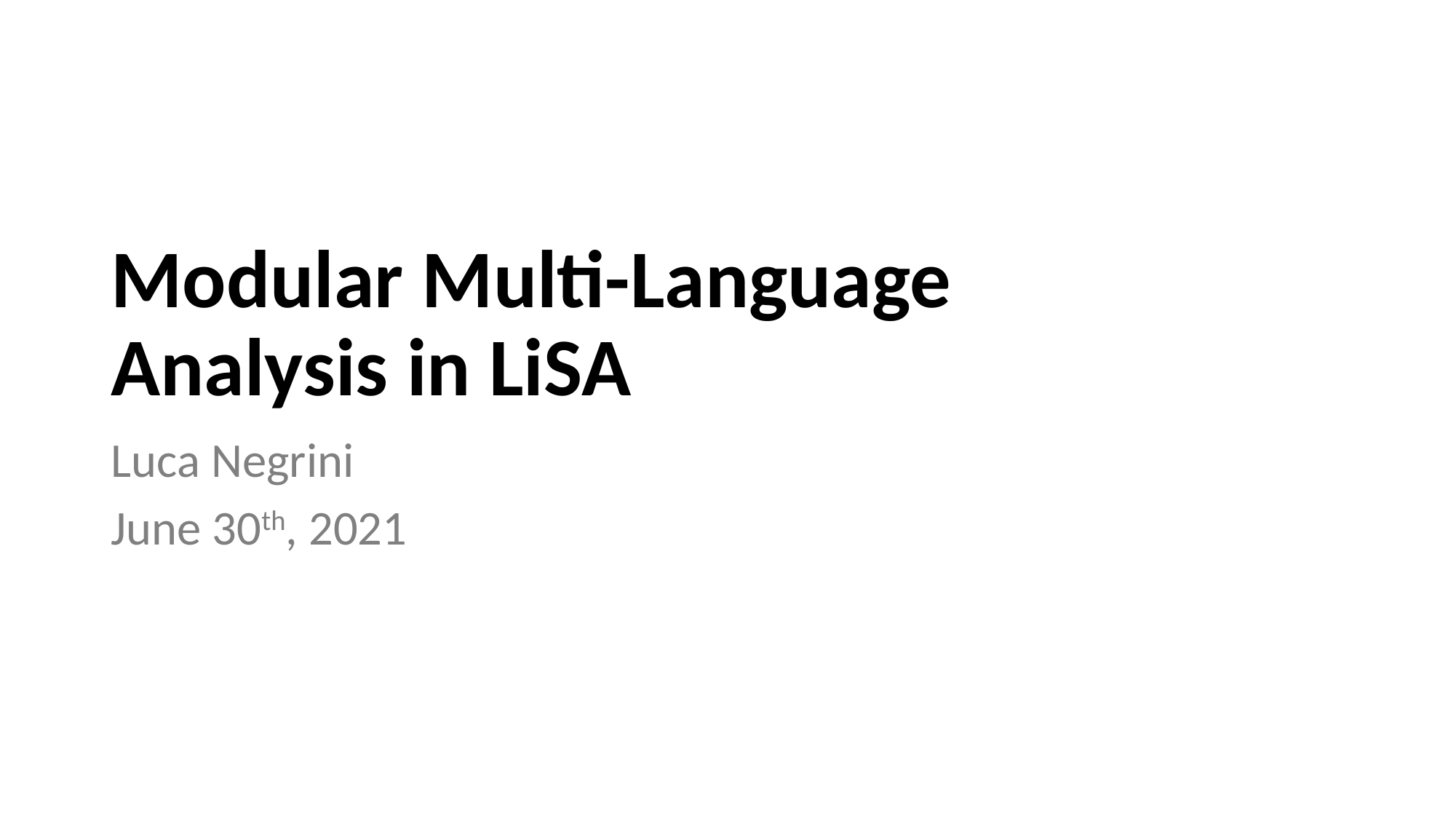

# Modular Multi-Language Analysis in LiSA
Luca Negrini
June 30th, 2021